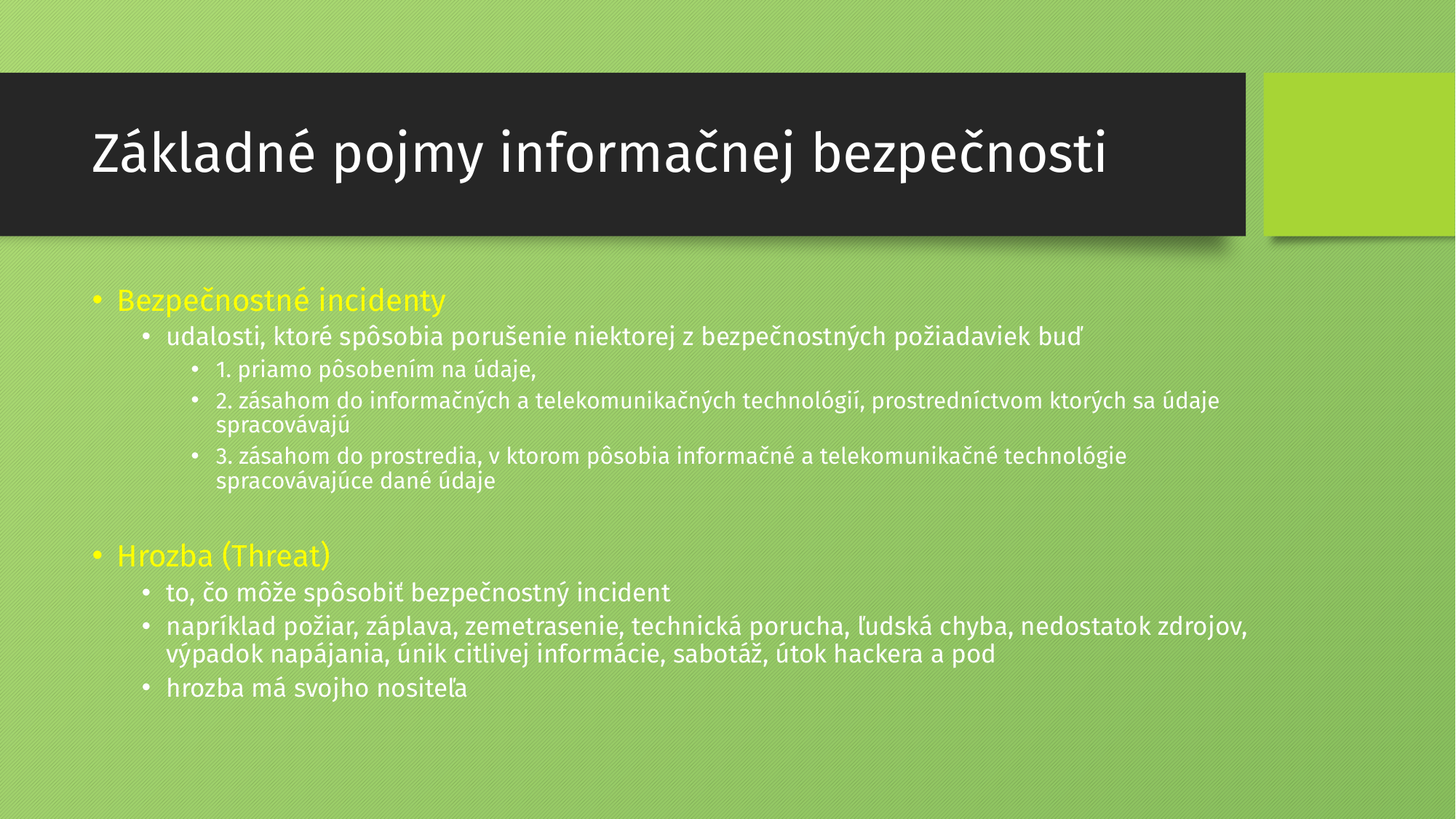

# Základné pojmy informačnej bezpečnosti
Bezpečnostné incidenty
udalosti, ktoré spôsobia porušenie niektorej z bezpečnostných požiadaviek buď
1. priamo pôsobením na údaje,
2. zásahom do informačných a telekomunikačných technológií, prostredníctvom ktorých sa údaje spracovávajú
3. zásahom do prostredia, v ktorom pôsobia informačné a telekomunikačné technológie spracovávajúce dané údaje

Hrozba (Threat)
to, čo môže spôsobiť bezpečnostný incident
napríklad požiar, záplava, zemetrasenie, technická porucha, ľudská chyba, nedostatok zdrojov, výpadok napájania, únik citlivej informácie, sabotáž, útok hackera a pod
hrozba má svojho nositeľa